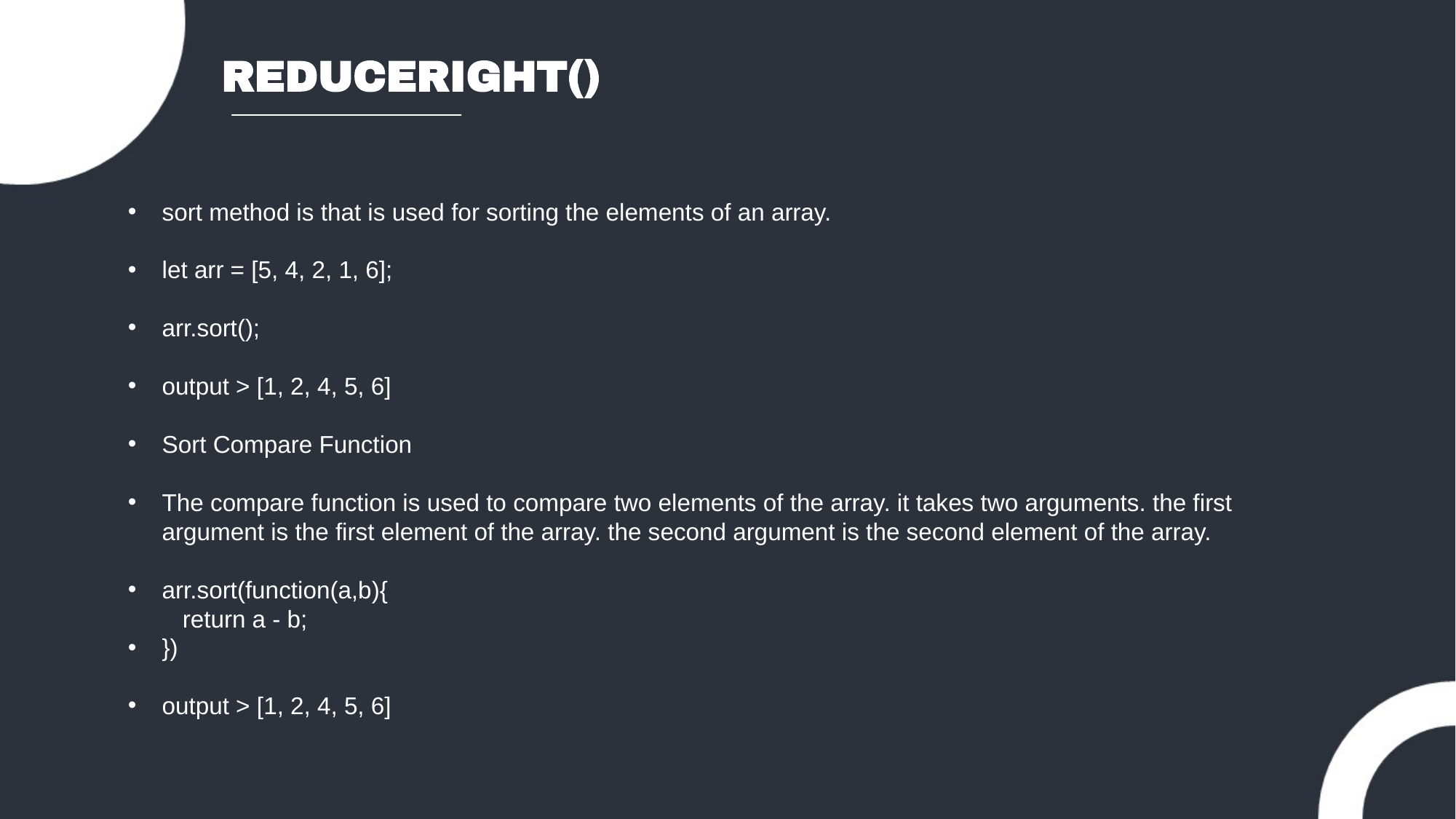

REDUCERIGHT()
sort method is that is used for sorting the elements of an array.

let arr = [5, 4, 2, 1, 6];

arr.sort();

output > [1, 2, 4, 5, 6]

Sort Compare Function

The compare function is used to compare two elements of the array. it takes two arguments. the first argument is the first element of the array. the second argument is the second element of the array.

arr.sort(function(a,b){
return a - b;
})

output > [1, 2, 4, 5, 6]